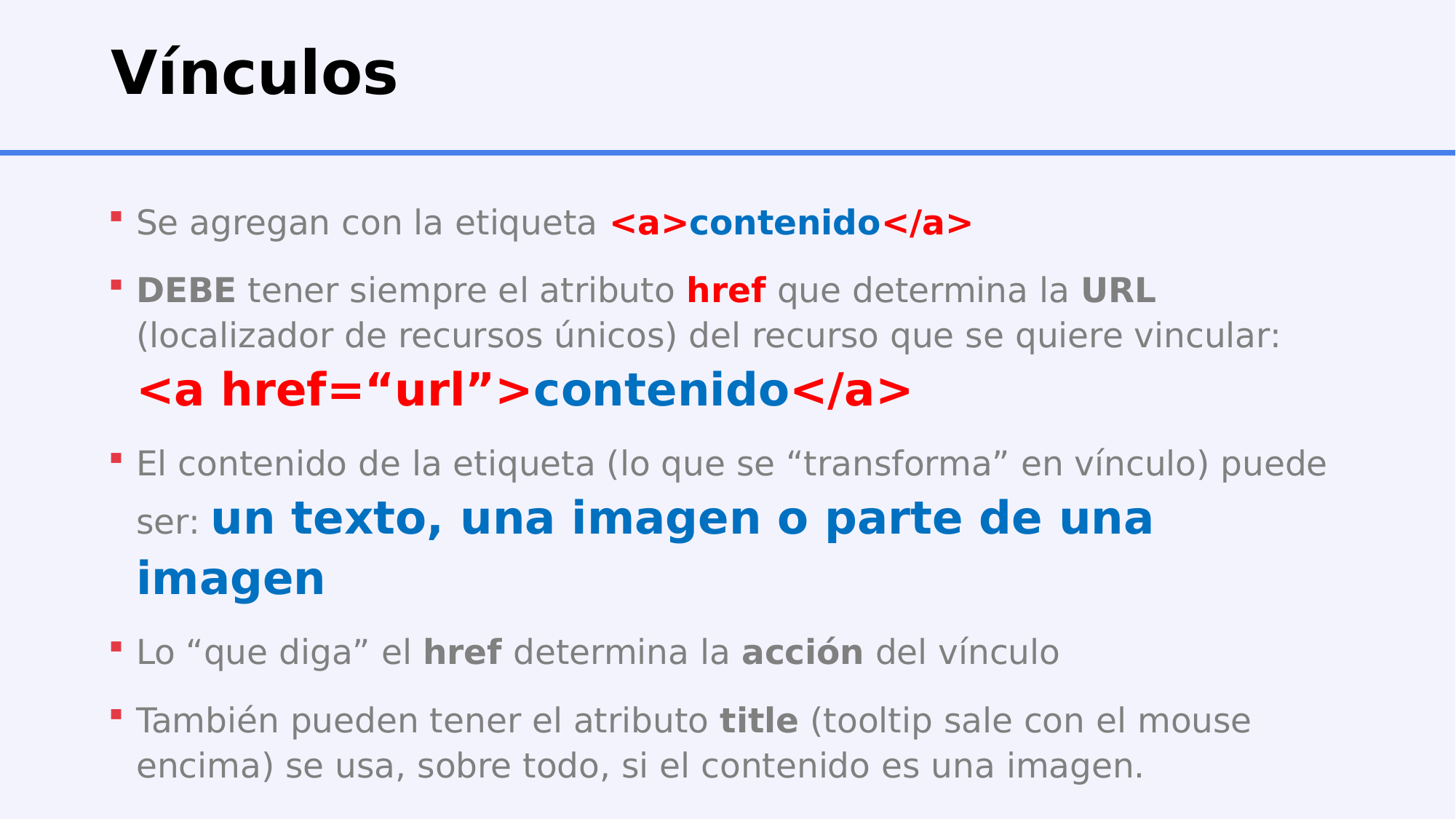

# Vínculos
Se agregan con la etiqueta <a>contenido</a>
DEBE tener siempre el atributo href que determina la URL (localizador de recursos únicos) del recurso que se quiere vincular:
<a href=“url”>contenido</a>
El contenido de la etiqueta (lo que se “transforma” en vínculo) puede ser: un texto, una imagen o parte de una imagen
Lo “que diga” el href determina la acción del vínculo
También pueden tener el atributo title (tooltip sale con el mouse encima) se usa, sobre todo, si el contenido es una imagen.